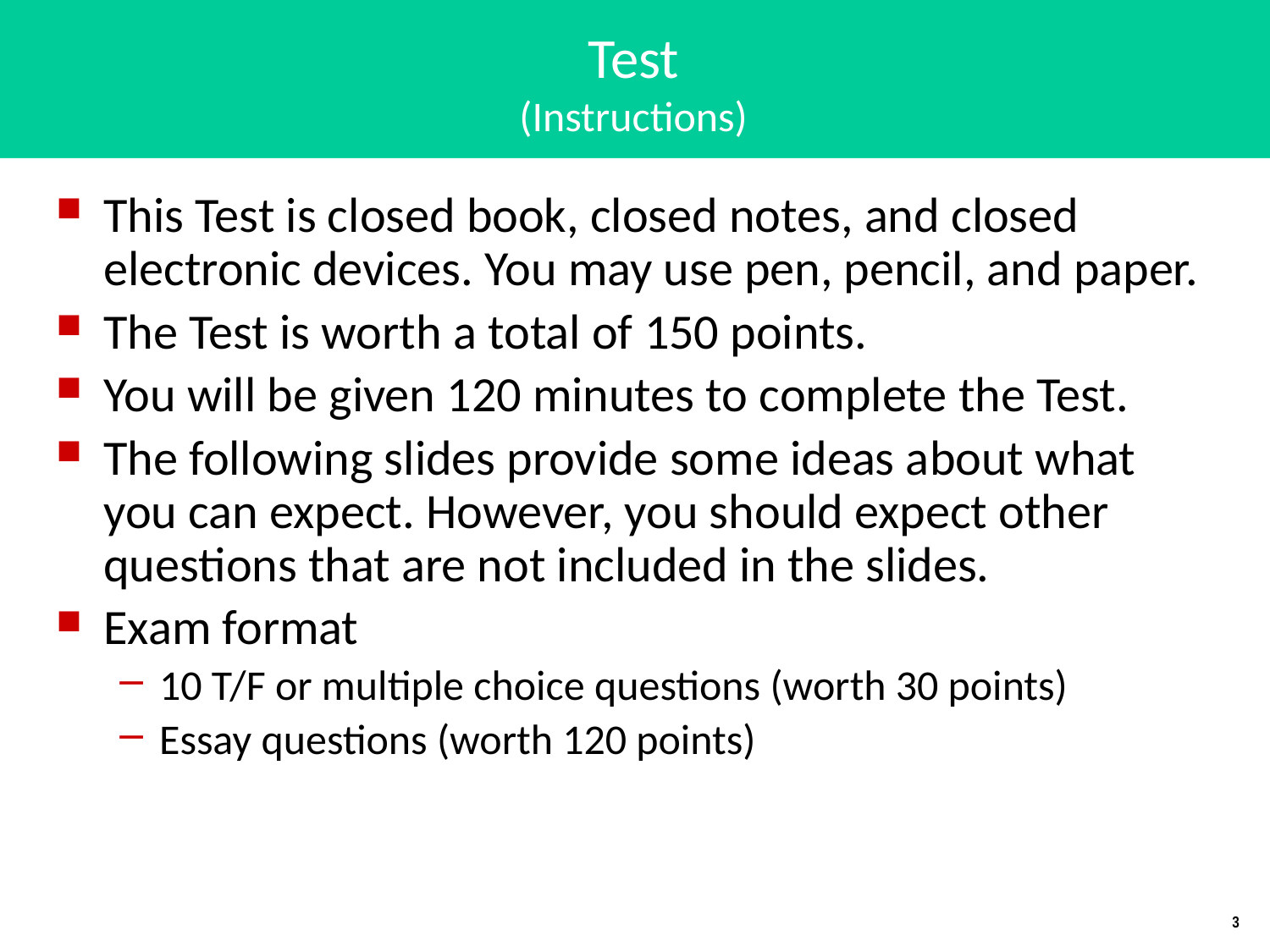

# Test (Instructions)
This Test is closed book, closed notes, and closed electronic devices. You may use pen, pencil, and paper.
The Test is worth a total of 150 points.
You will be given 120 minutes to complete the Test.
The following slides provide some ideas about what you can expect. However, you should expect other questions that are not included in the slides.
Exam format
10 T/F or multiple choice questions (worth 30 points)
Essay questions (worth 120 points)